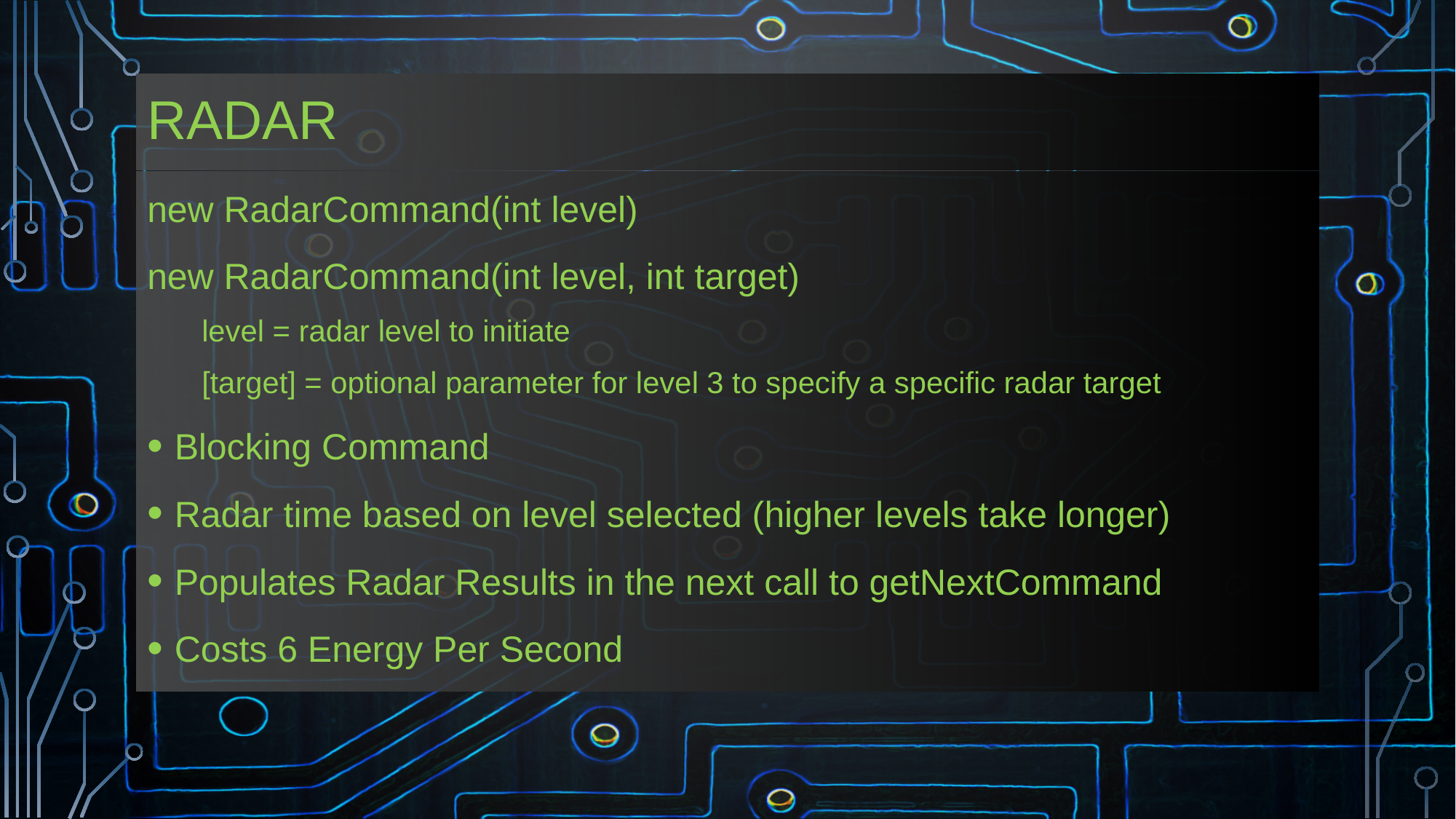

# RADAR
new RadarCommand(int level)
new RadarCommand(int level, int target)
level = radar level to initiate
[target] = optional parameter for level 3 to specify a specific radar target
Blocking Command
Radar time based on level selected (higher levels take longer)
Populates Radar Results in the next call to getNextCommand
Costs 6 Energy Per Second